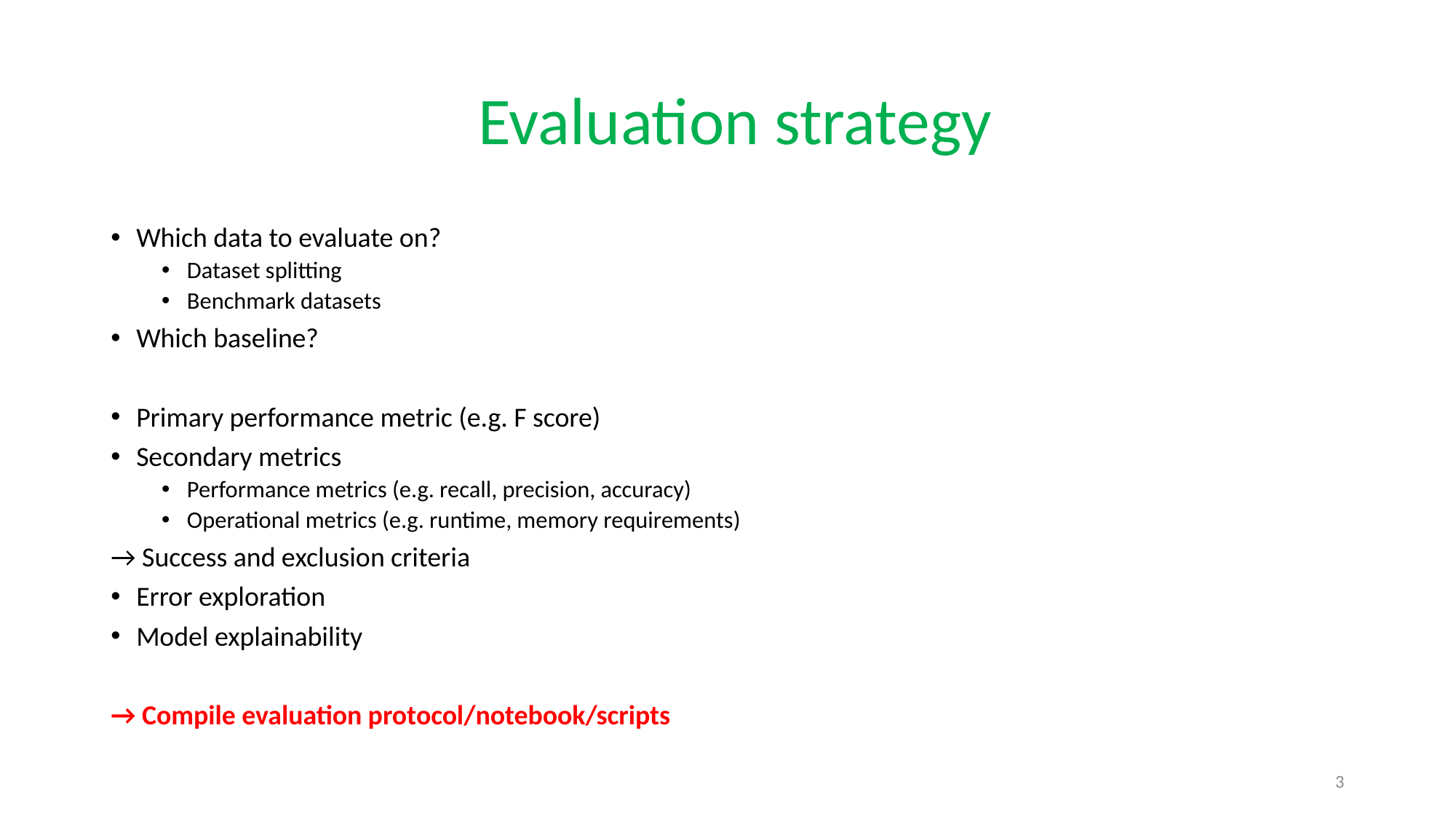

# Evaluation strategy
Which data to evaluate on?
Dataset splitting
Benchmark datasets
Which baseline?

Primary performance metric (e.g. F score)
Secondary metrics
Performance metrics (e.g. recall, precision, accuracy)
Operational metrics (e.g. runtime, memory requirements)
→ Success and exclusion criteria
Error exploration
Model explainability

→ Compile evaluation protocol/notebook/scripts

3